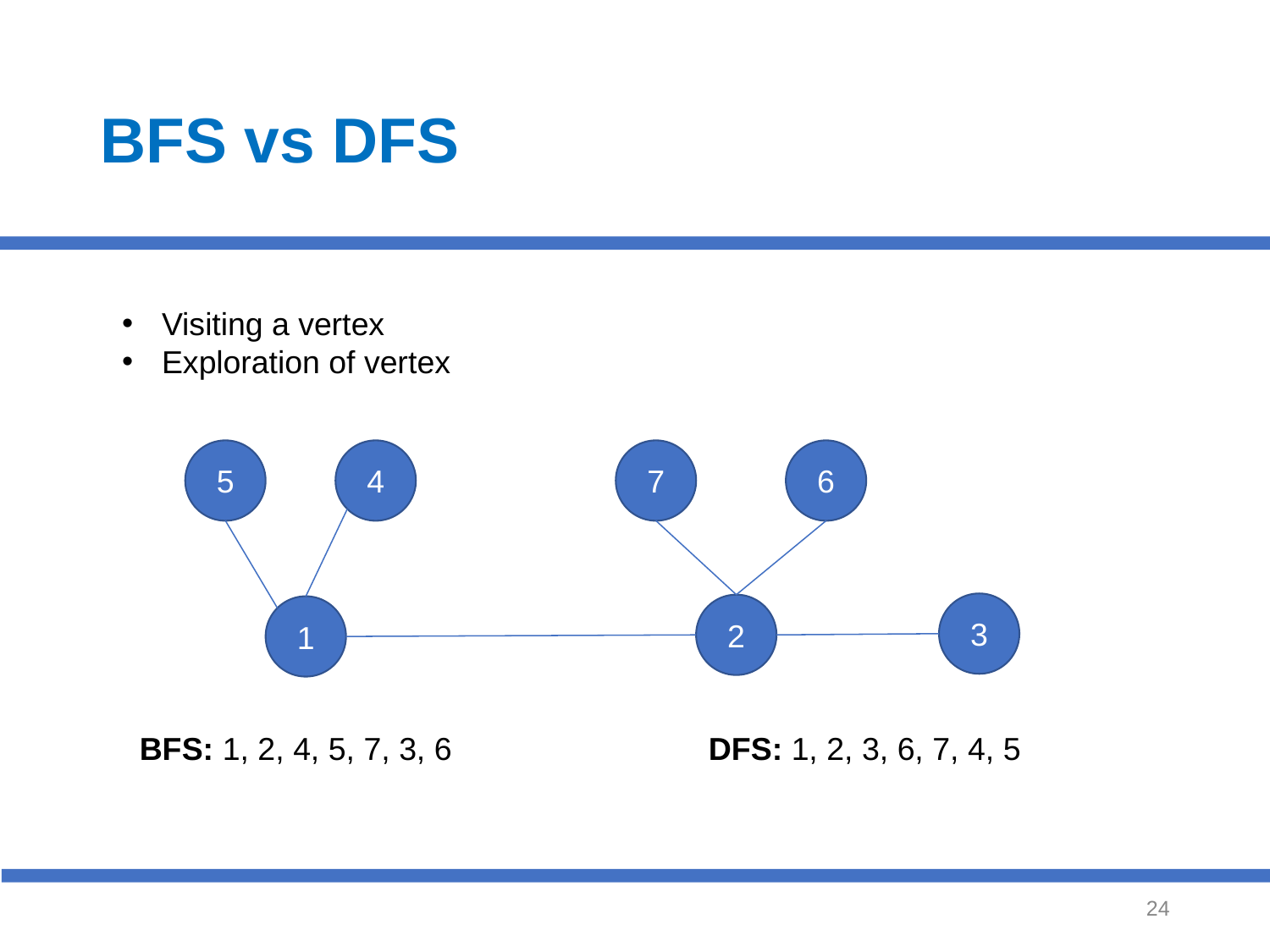

# BFS vs DFS
Visiting a vertex
Exploration of vertex
5
4
7
6
3
2
1
BFS: 1, 2, 4, 5, 7, 3, 6
DFS: 1, 2, 3, 6, 7, 4, 5
24